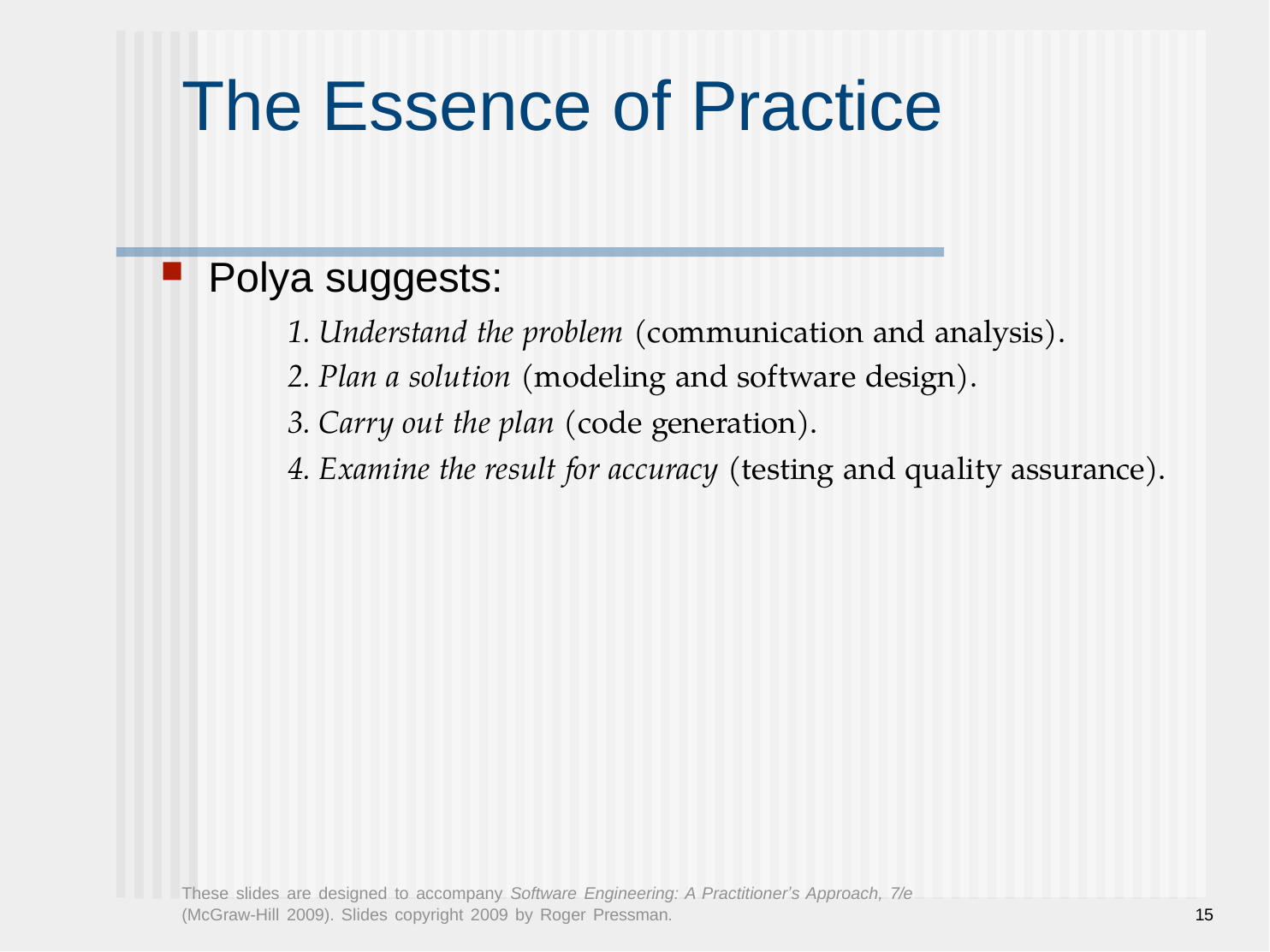

# The Essence of Practice
Polya suggests:
Understand the problem (communication and analysis).
Plan a solution (modeling and software design).
Carry out the plan (code generation).
Examine the result for accuracy (testing and quality assurance).
These slides are designed to accompany Software Engineering: A Practitionerʼs Approach, 7/e
(McGraw-Hill 2009). Slides copyright 2009 by Roger Pressman.
15